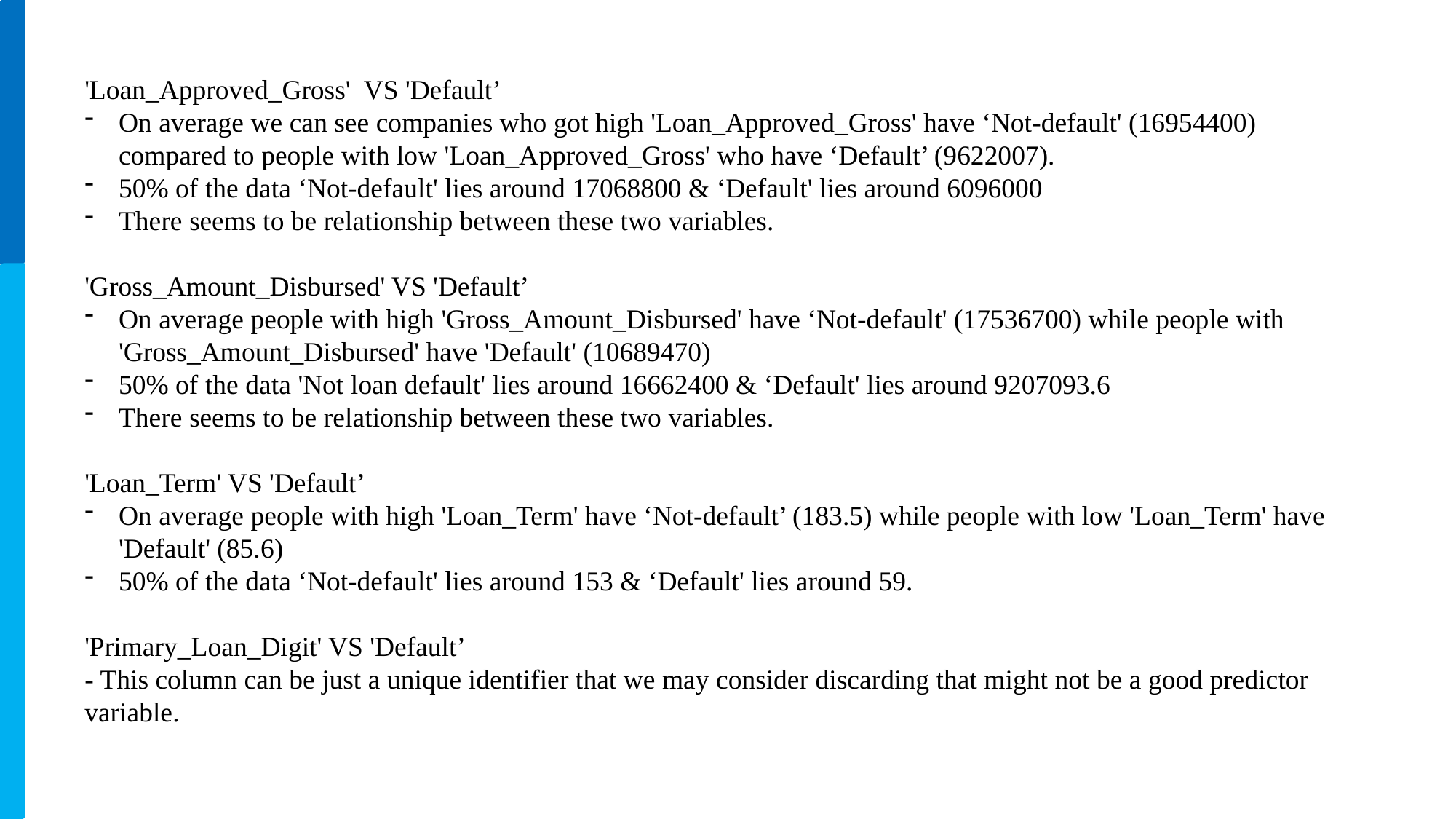

'Loan_Approved_Gross'  VS 'Default’
On average we can see companies who got high 'Loan_Approved_Gross' have ‘Not-default' (16954400) compared to people with low 'Loan_Approved_Gross' who have ‘Default’ (9622007).
50% of the data ‘Not-default' lies around 17068800 & ‘Default' lies around 6096000
There seems to be relationship between these two variables.

'Gross_Amount_Disbursed' VS 'Default’
On average people with high 'Gross_Amount_Disbursed' have ‘Not-default' (17536700) while people with 'Gross_Amount_Disbursed' have 'Default' (10689470)
50% of the data 'Not loan default' lies around 16662400 & ‘Default' lies around 9207093.6
There seems to be relationship between these two variables.

'Loan_Term' VS 'Default’
On average people with high 'Loan_Term' have ‘Not-default’ (183.5) while people with low 'Loan_Term' have 'Default' (85.6)
50% of the data ‘Not-default' lies around 153 & ‘Default' lies around 59.

'Primary_Loan_Digit' VS 'Default’
- This column can be just a unique identifier that we may consider discarding that might not be a good predictor variable.